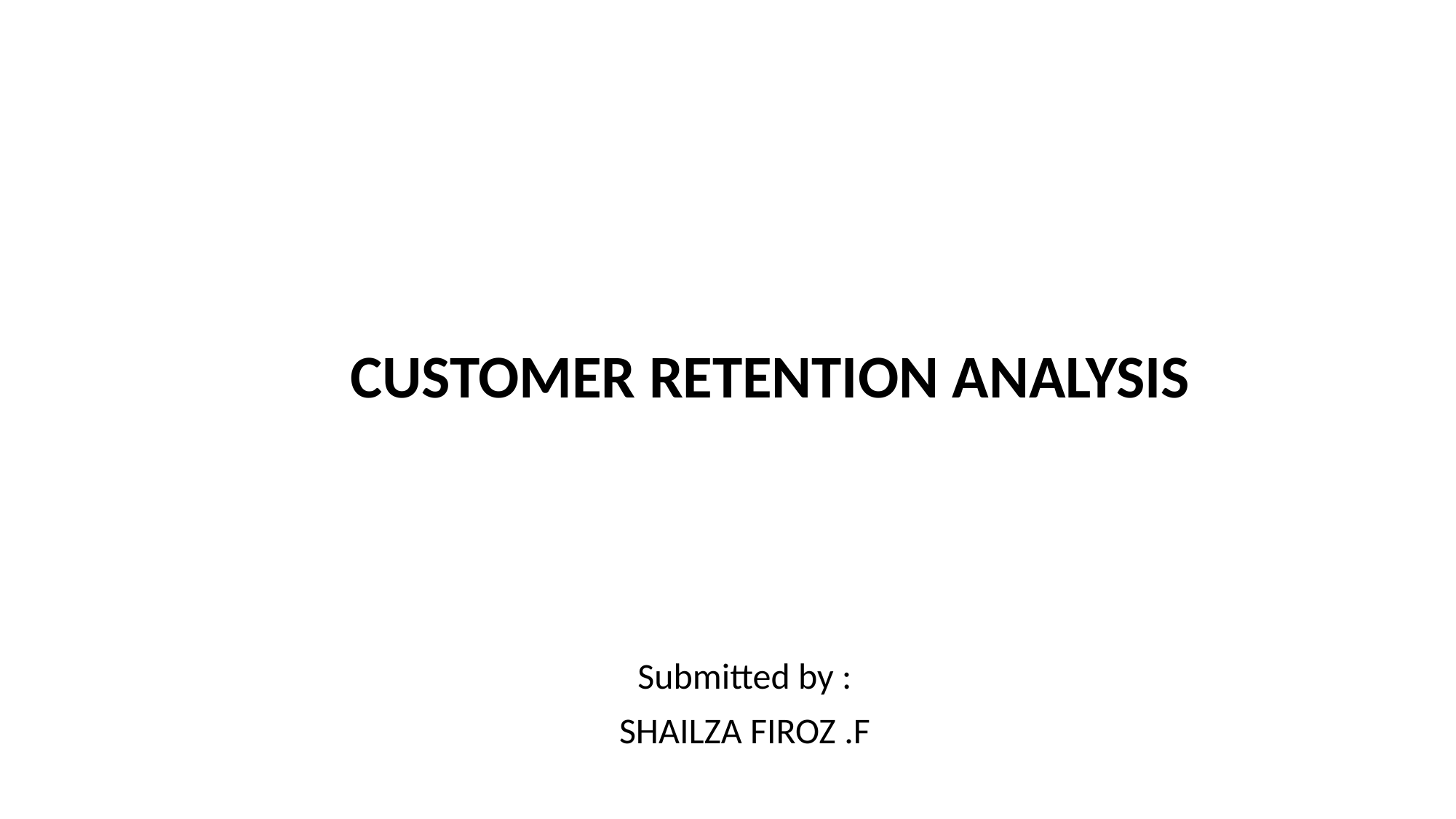

# CUSTOMER RETENTION ANALYSIS
Submitted by :
SHAILZA FIROZ .F